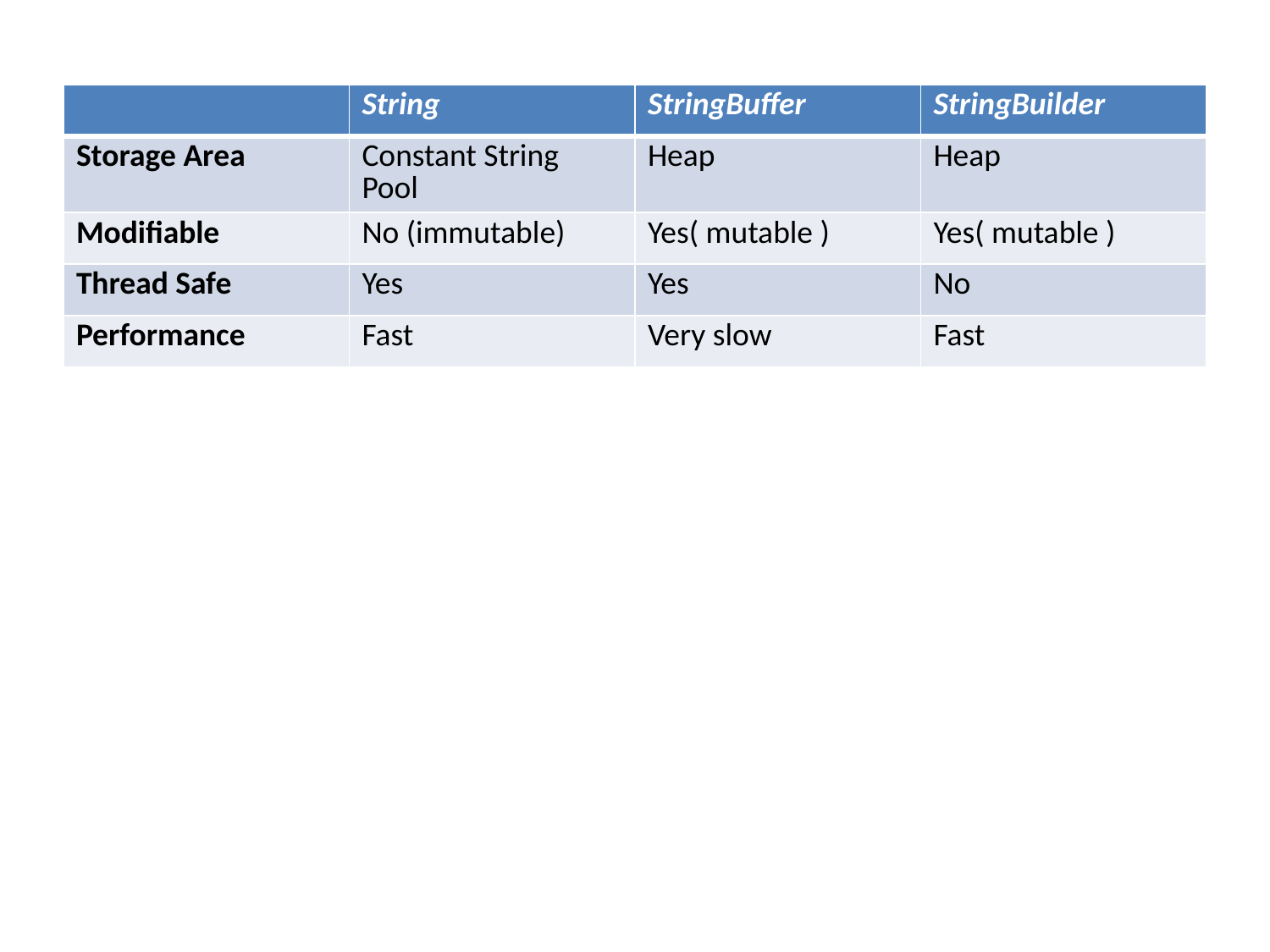

|  | String | StringBuffer | StringBuilder |
| --- | --- | --- | --- |
| Storage Area | Constant String Pool | Heap | Heap |
| Modifiable | No (immutable) | Yes( mutable ) | Yes( mutable ) |
| Thread Safe | Yes | Yes | No |
| Performance | Fast | Very slow | Fast |